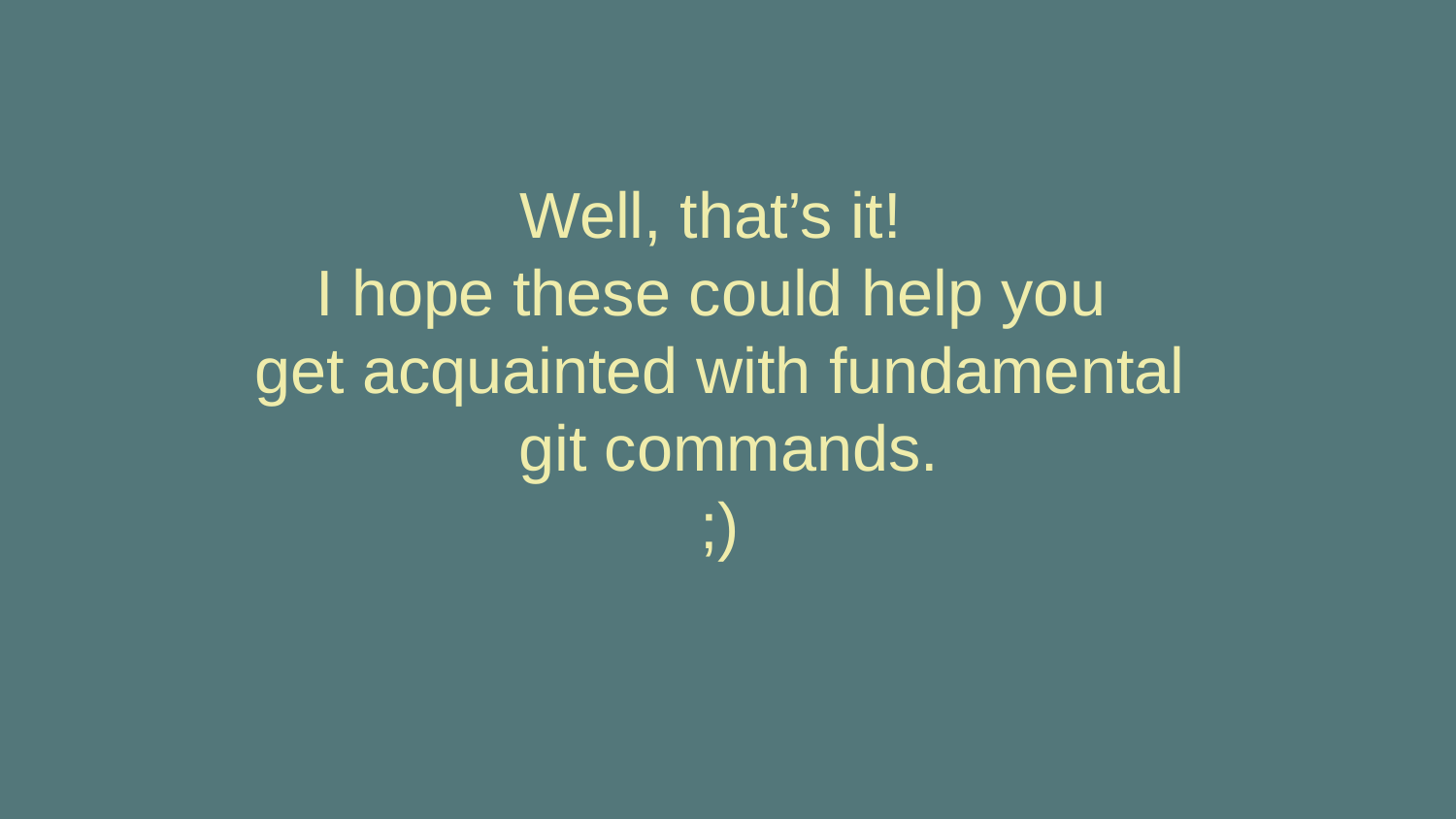

Well, that’s it!
I hope these could help you
get acquainted with fundamental
 git commands.
;)